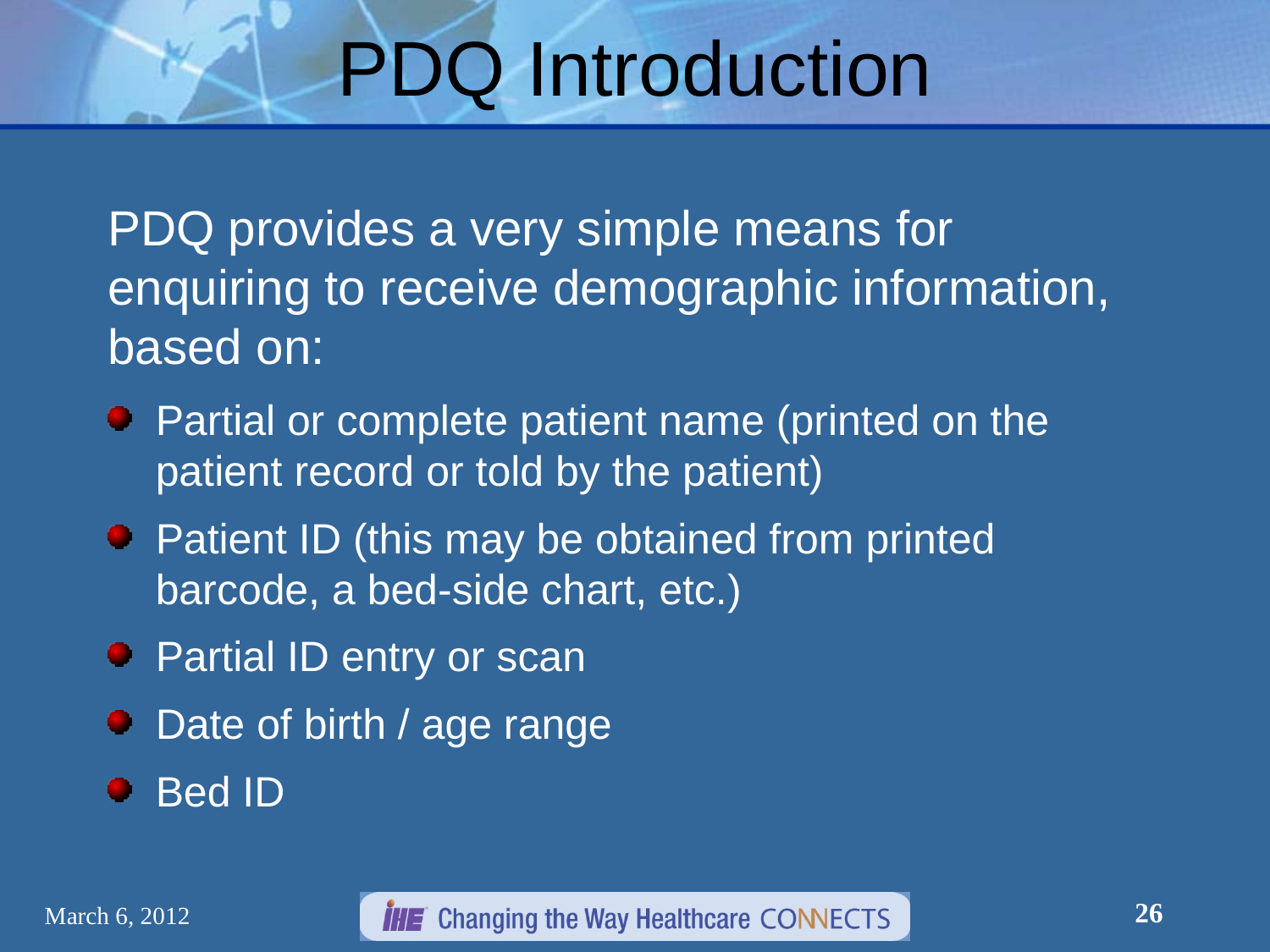

# PDQ Introduction
PDQ provides a very simple means for enquiring to receive demographic information, based on:
Partial or complete patient name (printed on the patient record or told by the patient)
Patient ID (this may be obtained from printed barcode, a bed-side chart, etc.)
Partial ID entry or scan
Date of birth / age range
Bed ID
26
March 6, 2012